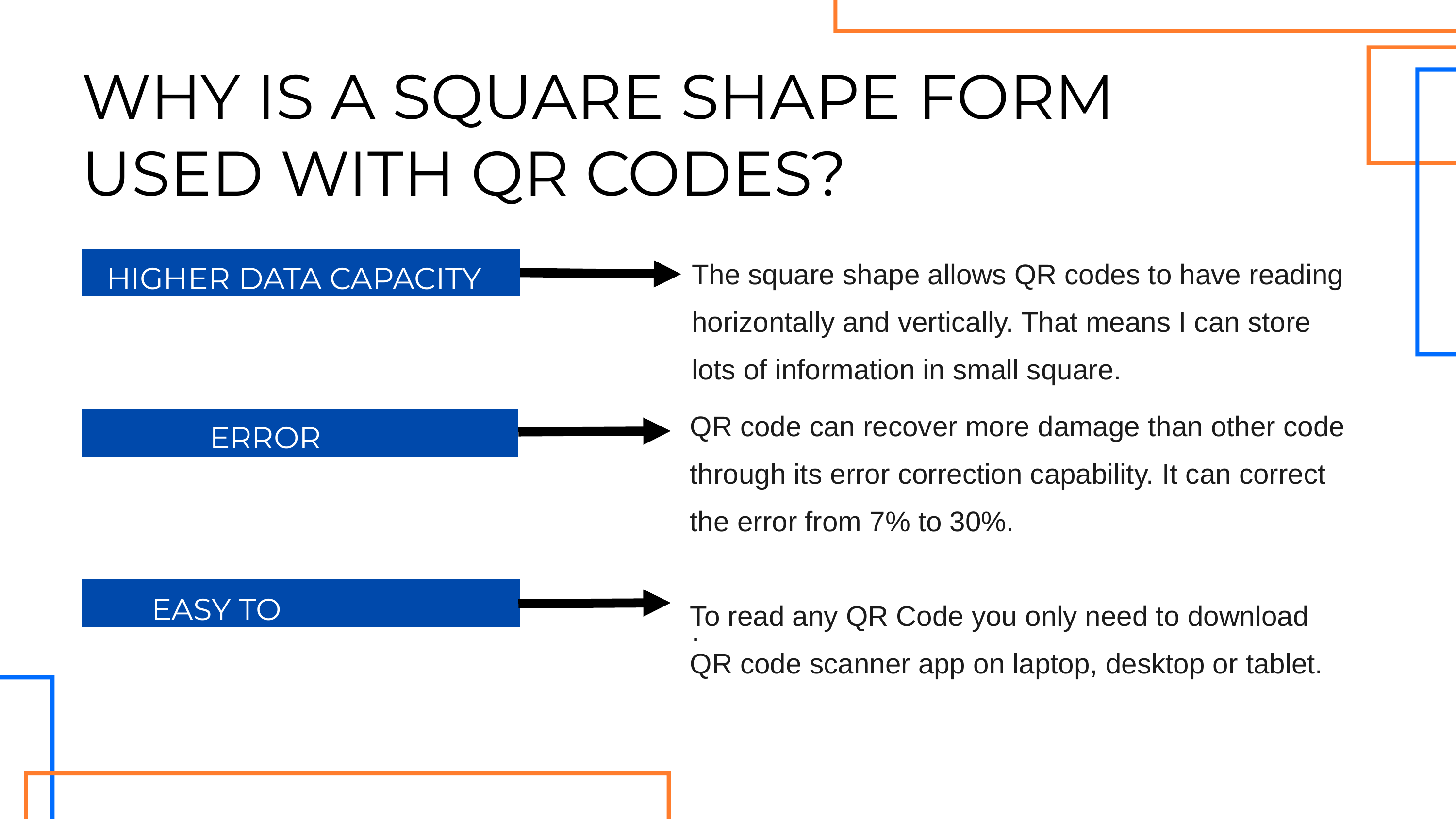

WHY IS A SQUARE SHAPE FORM USED WITH QR CODES?

The square shape allows QR codes to have reading horizontally and vertically. That means I can store lots of information in small square.
HIGHER DATA CAPACITY

QR code can recover more damage than other code through its error correction capability. It can correct the error from 7% to 30%.
ERROR CORRECTION

To read any QR Code you only need to download QR code scanner app on laptop, desktop or tablet.
EASY TO READ
.